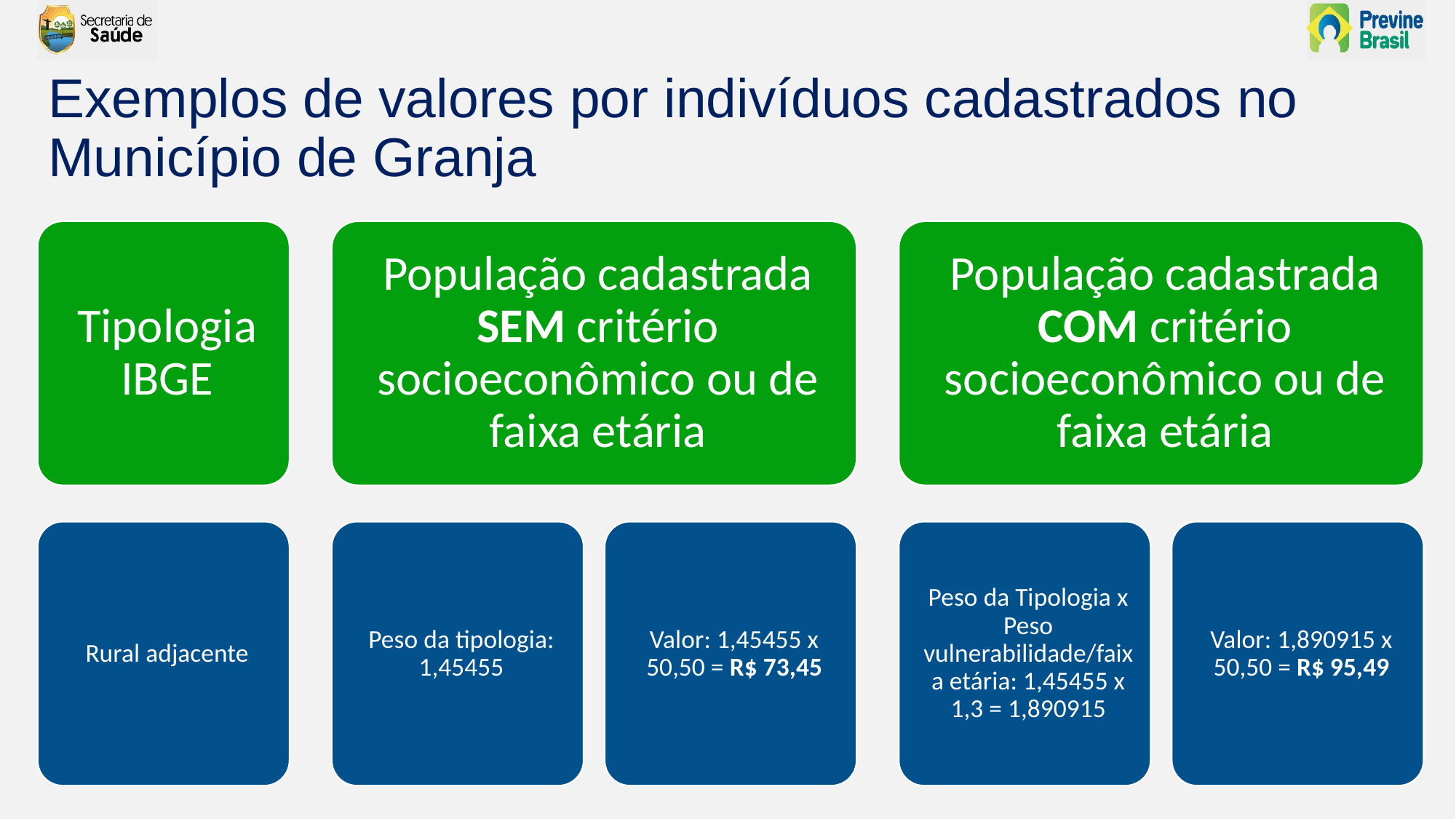

# Exemplos de valores por indivíduos cadastrados no Município de Granja
Tipologia IBGE
Rural adjacente
População cadastrada SEM critério socioeconômico ou de faixa etária
Peso da tipologia: 1,45455
Valor: 1,45455 x 50,50 = R$ 73,45
População cadastrada COM critério socioeconômico ou de faixa etária
Peso da Tipologia x Peso vulnerabilidade/faixa etária: 1,45455 x 1,3 = 1,890915
Valor: 1,890915 x 50,50 = R$ 95,49